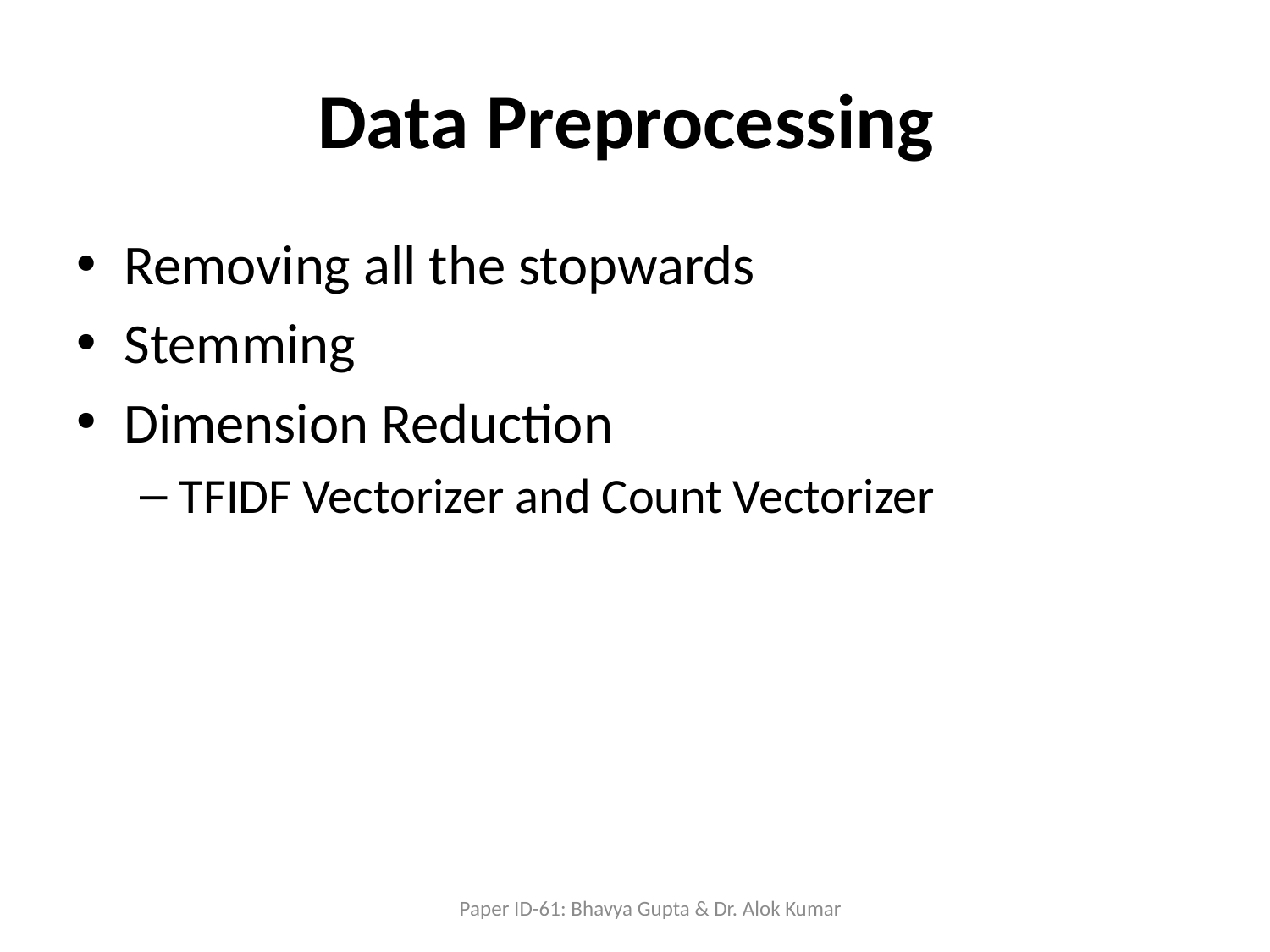

# Data Preprocessing
Removing all the stopwards
Stemming
Dimension Reduction
TFIDF Vectorizer and Count Vectorizer
Paper ID-61: Bhavya Gupta & Dr. Alok Kumar